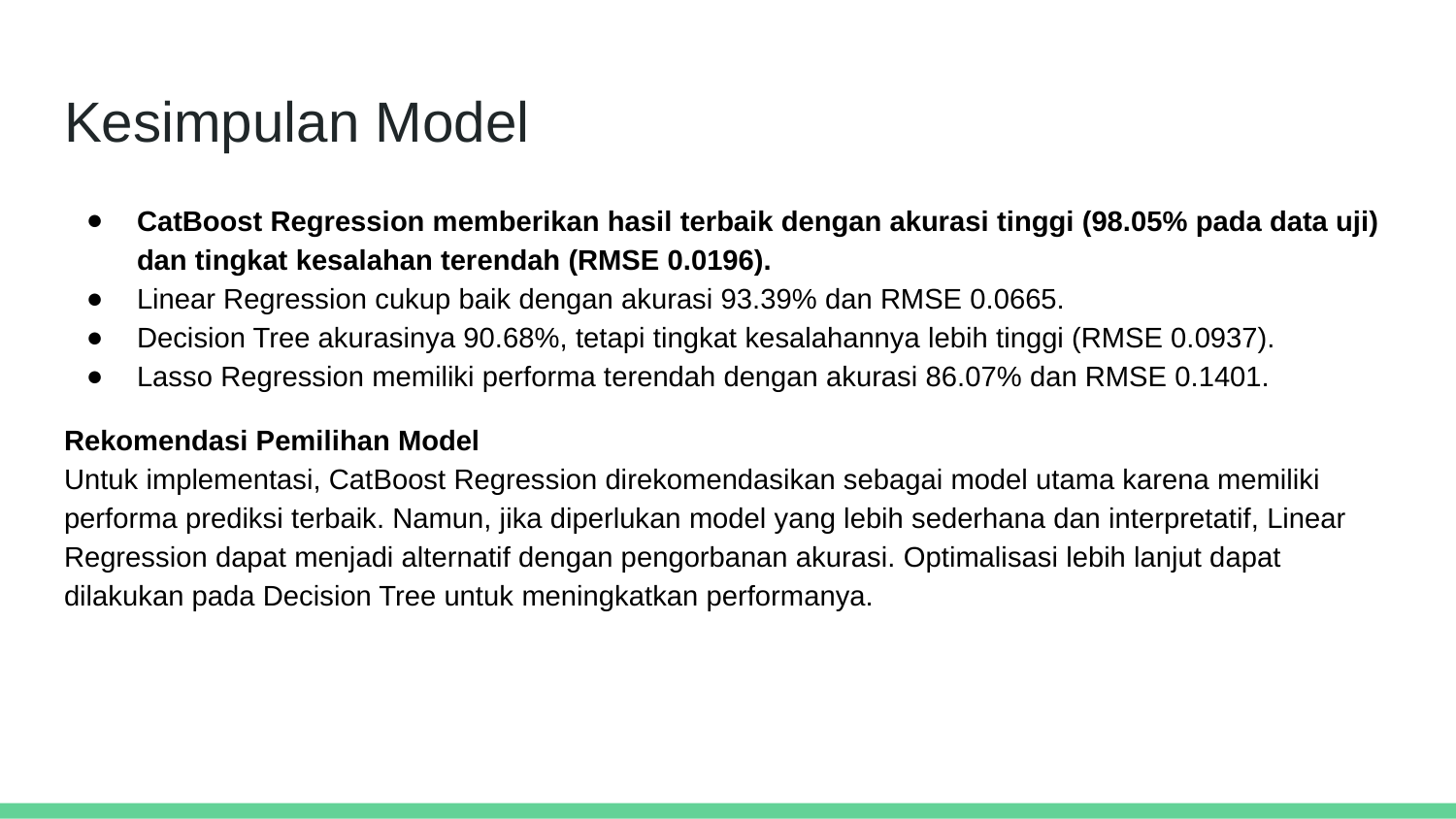

# Kesimpulan Model
CatBoost Regression memberikan hasil terbaik dengan akurasi tinggi (98.05% pada data uji) dan tingkat kesalahan terendah (RMSE 0.0196).
Linear Regression cukup baik dengan akurasi 93.39% dan RMSE 0.0665.
Decision Tree akurasinya 90.68%, tetapi tingkat kesalahannya lebih tinggi (RMSE 0.0937).
Lasso Regression memiliki performa terendah dengan akurasi 86.07% dan RMSE 0.1401.
Rekomendasi Pemilihan Model
Untuk implementasi, CatBoost Regression direkomendasikan sebagai model utama karena memiliki performa prediksi terbaik. Namun, jika diperlukan model yang lebih sederhana dan interpretatif, Linear Regression dapat menjadi alternatif dengan pengorbanan akurasi. Optimalisasi lebih lanjut dapat dilakukan pada Decision Tree untuk meningkatkan performanya.